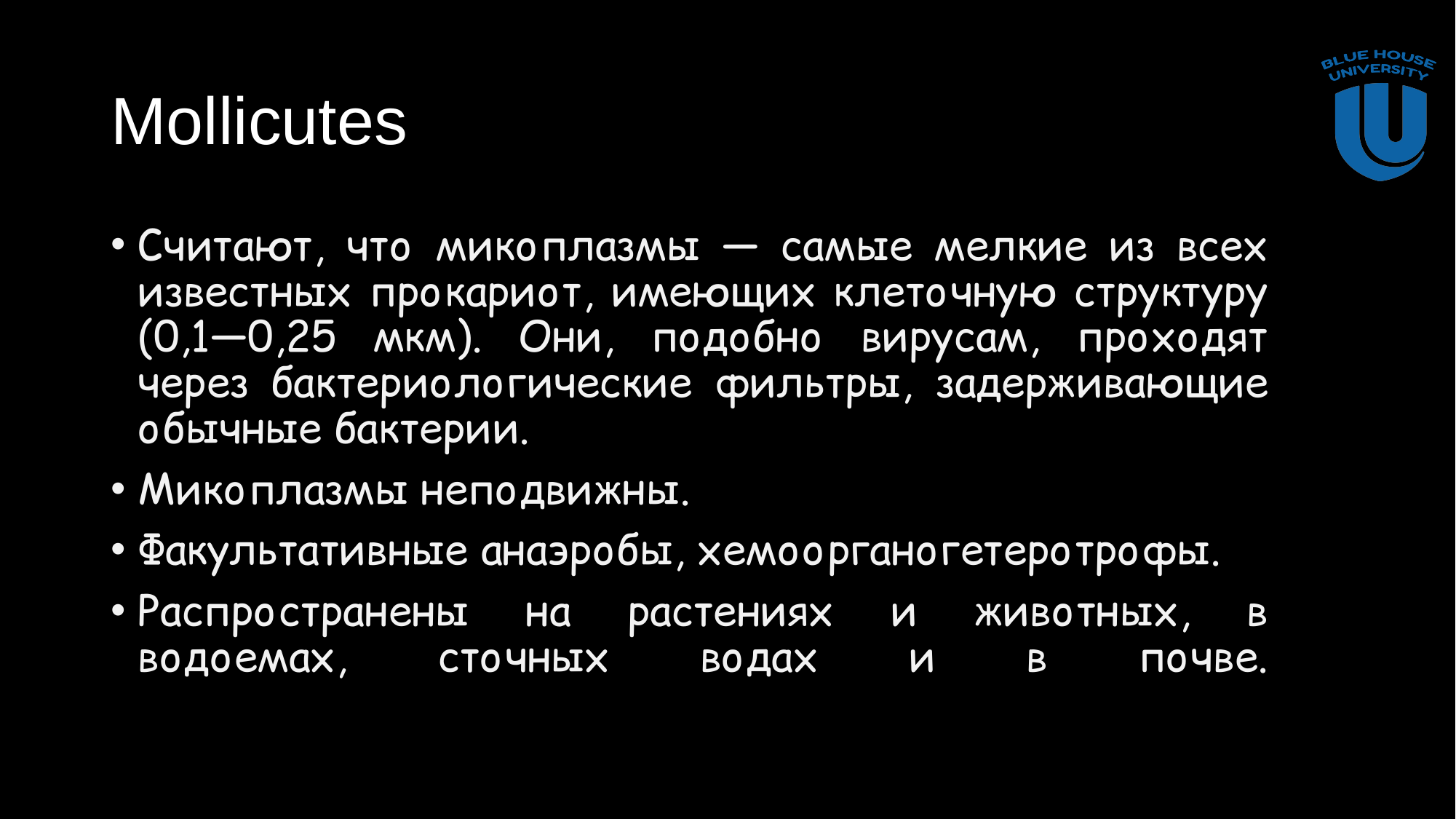

# Mollicutes
Считают, что микоплазмы — самые мелкие из всех известных прокариот, имеющих клеточную структуру (0,1—0,25 мкм). Они, подобно вирусам, проходят через бактериологические фильтры, задерживающие обычные бактерии.
Микоплазмы неподвижны.
Факультативные анаэробы, хемоорганогетеротрофы.
Распространены на растениях и животных, в водоемах, сточных водах и в почве.